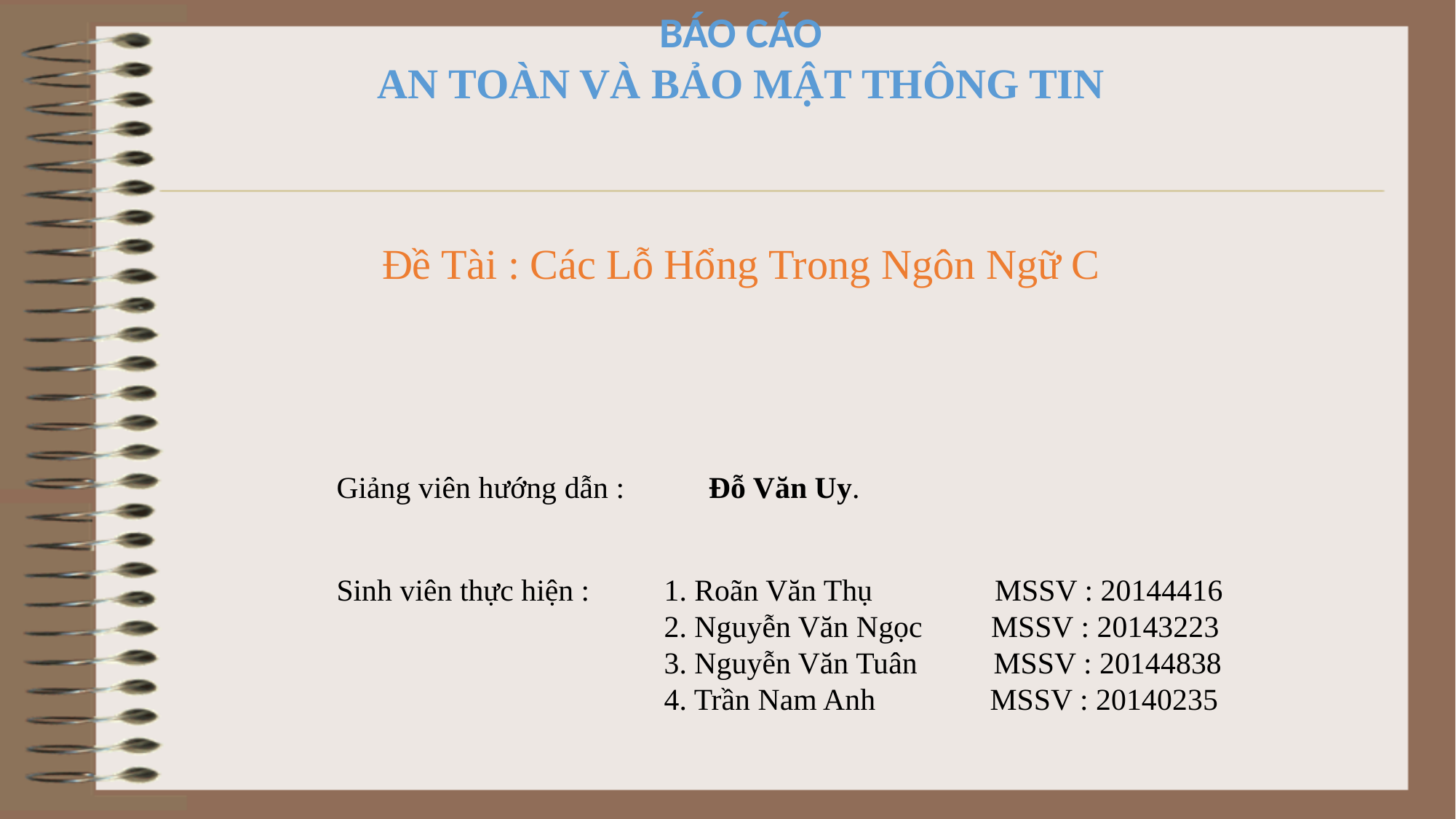

BÁO CÁO
AN TOÀN VÀ BẢO MẬT THÔNG TIN
Đề Tài : Các Lỗ Hổng Trong Ngôn Ngữ C
Giảng viên hướng dẫn :           Đỗ Văn Uy.
Sinh viên thực hiện :	1. Roãn Văn Thụ                MSSV : 20144416
			2. Nguyễn Văn Ngọc         MSSV : 20143223
			3. Nguyễn Văn Tuân          MSSV : 20144838
			4. Trần Nam Anh               MSSV : 20140235